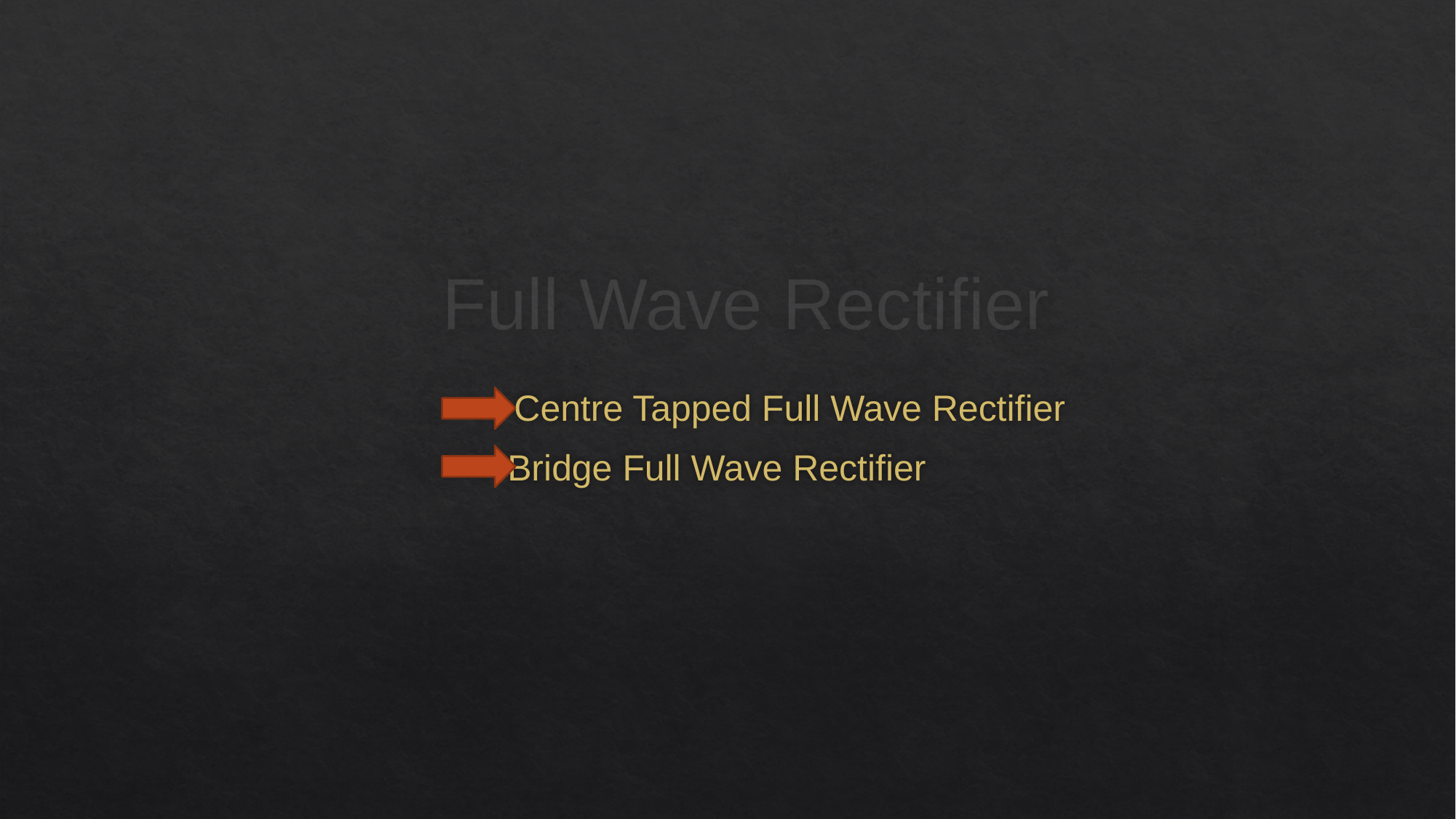

# Full Wave Rectifier
               Centre Tapped Full Wave Rectifier
Bridge Full Wave Rectifier